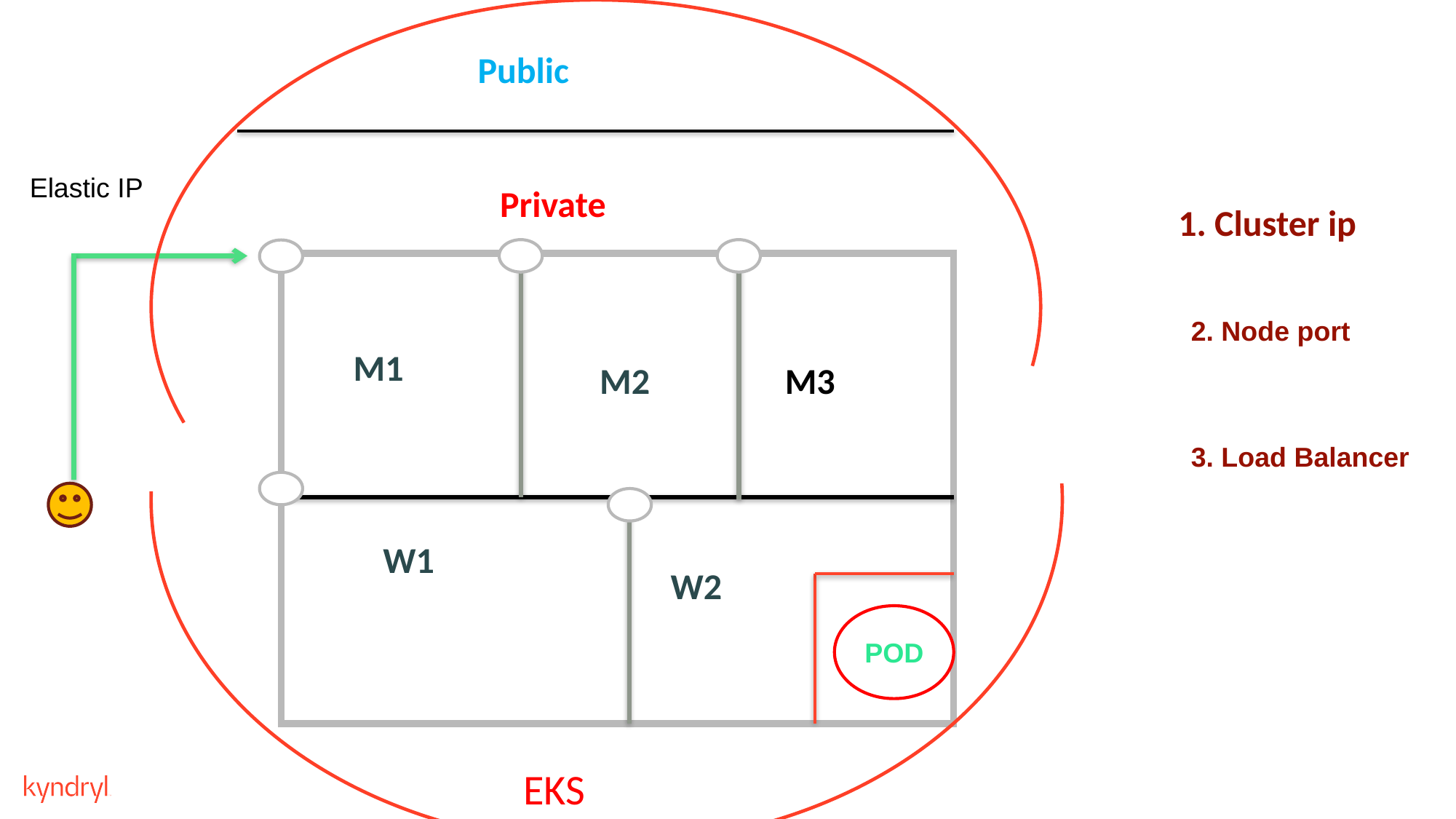

Public

Elastic IP
Private
1. Cluster ip

2. Node port
M1
M2
M3
3. Load Balancer

W1
W2
POD
      EKS